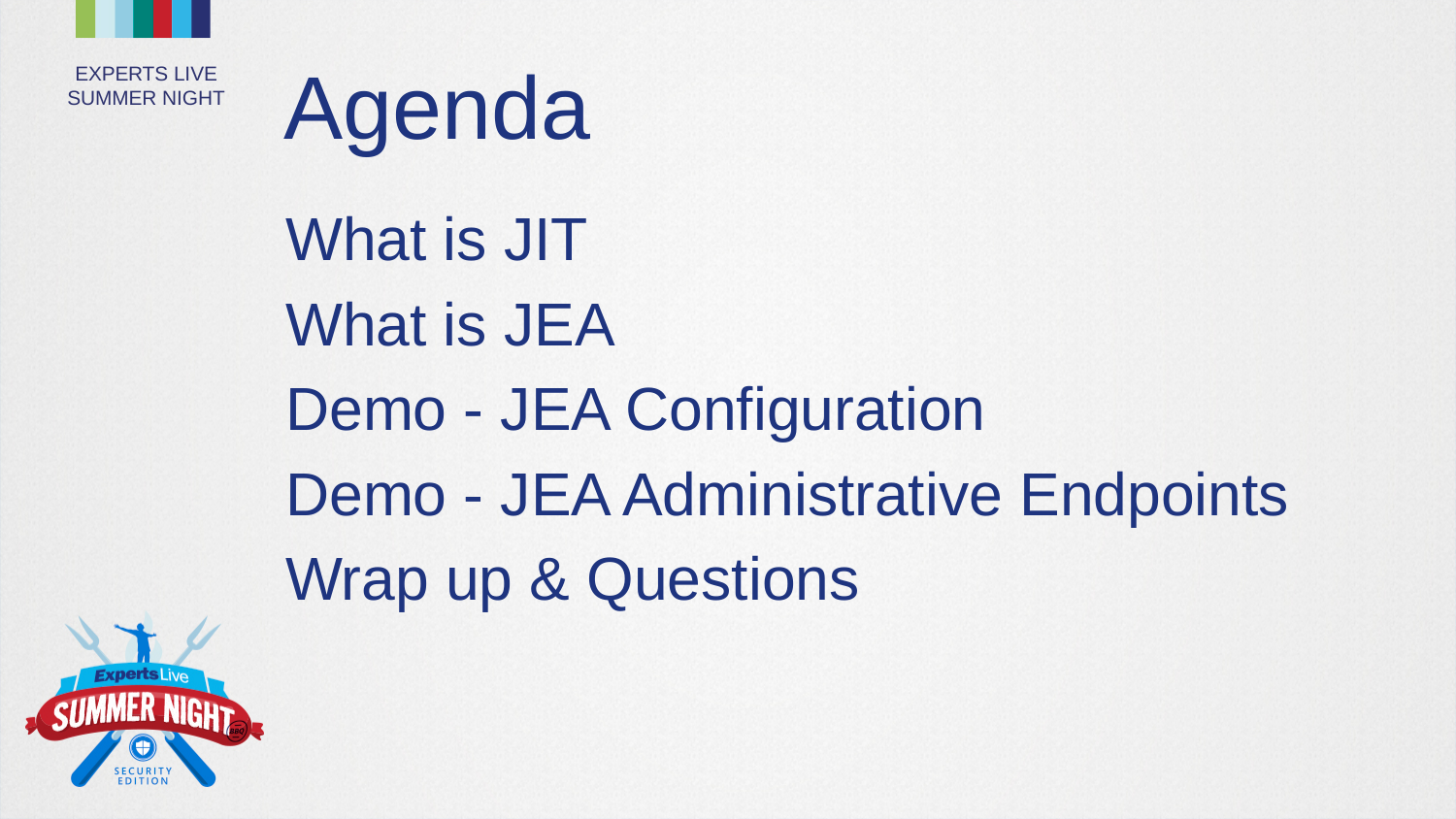

# Agenda
What is JIT
What is JEA
Demo - JEA Configuration
Demo - JEA Administrative Endpoints
Wrap up & Questions